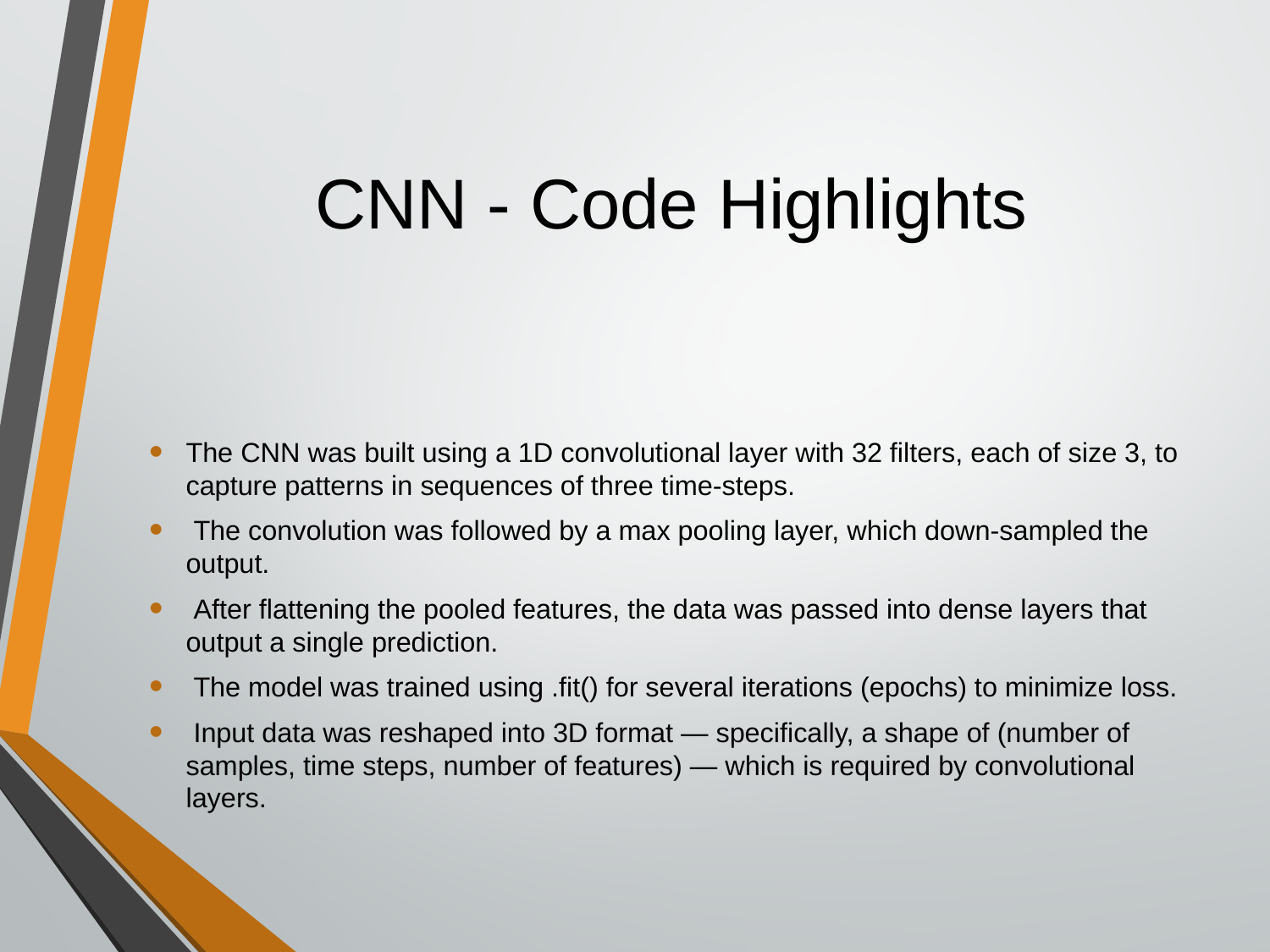

# CNN - Code Highlights

The CNN was built using a 1D convolutional layer with 32 filters, each of size 3, to capture patterns in sequences of three time-steps.
 The convolution was followed by a max pooling layer, which down-sampled the output.
 After flattening the pooled features, the data was passed into dense layers that output a single prediction.
 The model was trained using .fit() for several iterations (epochs) to minimize loss.
 Input data was reshaped into 3D format — specifically, a shape of (number of samples, time steps, number of features) — which is required by convolutional layers.